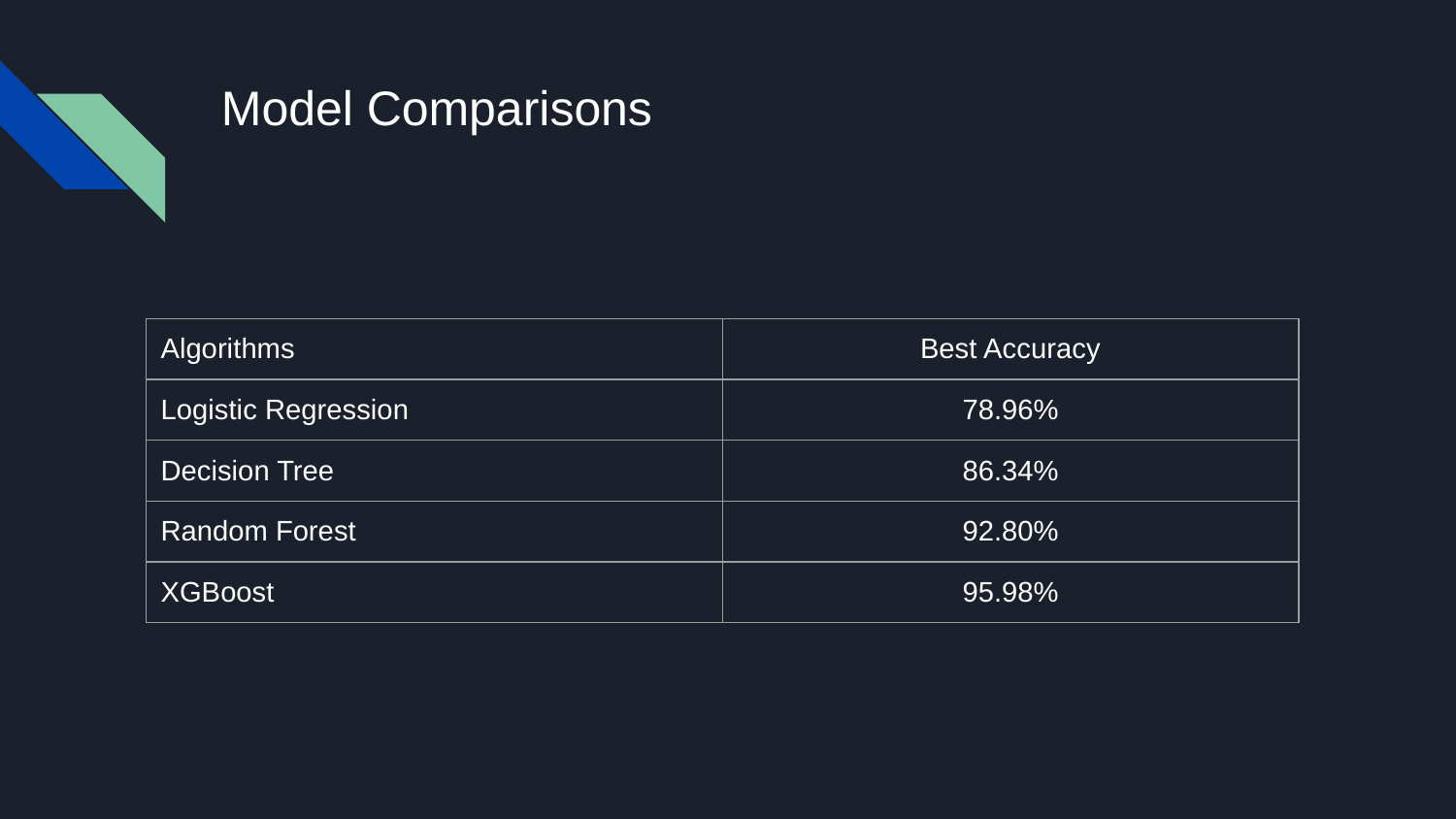

# Model Comparisons
| Algorithms | Best Accuracy |
| --- | --- |
| Logistic Regression | 78.96% |
| Decision Tree | 86.34% |
| Random Forest | 92.80% |
| XGBoost | 95.98% |